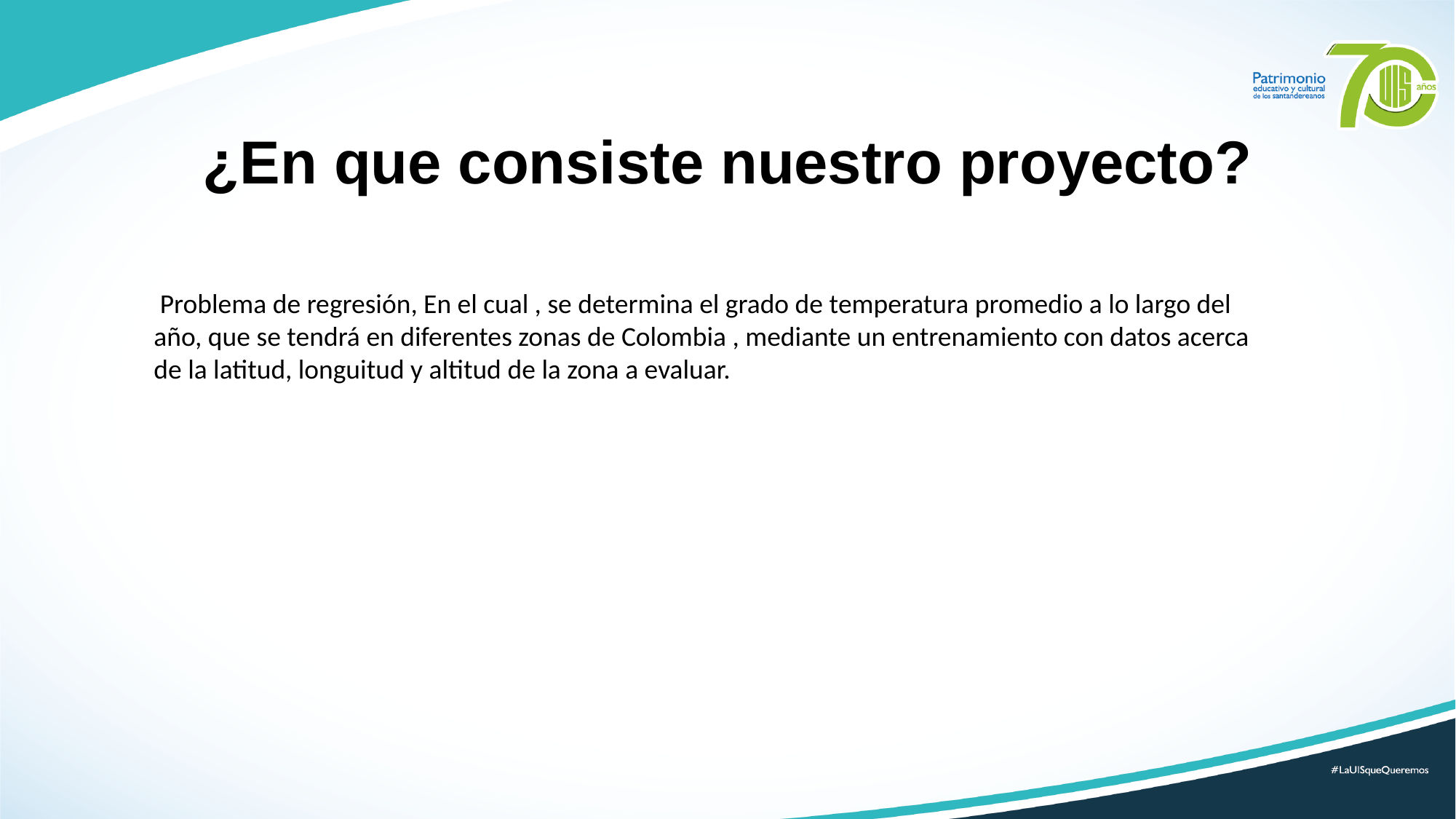

# ¿En que consiste nuestro proyecto?
 Problema de regresión, En el cual , se determina el grado de temperatura promedio a lo largo del año, que se tendrá en diferentes zonas de Colombia , mediante un entrenamiento con datos acerca de la latitud, longuitud y altitud de la zona a evaluar.